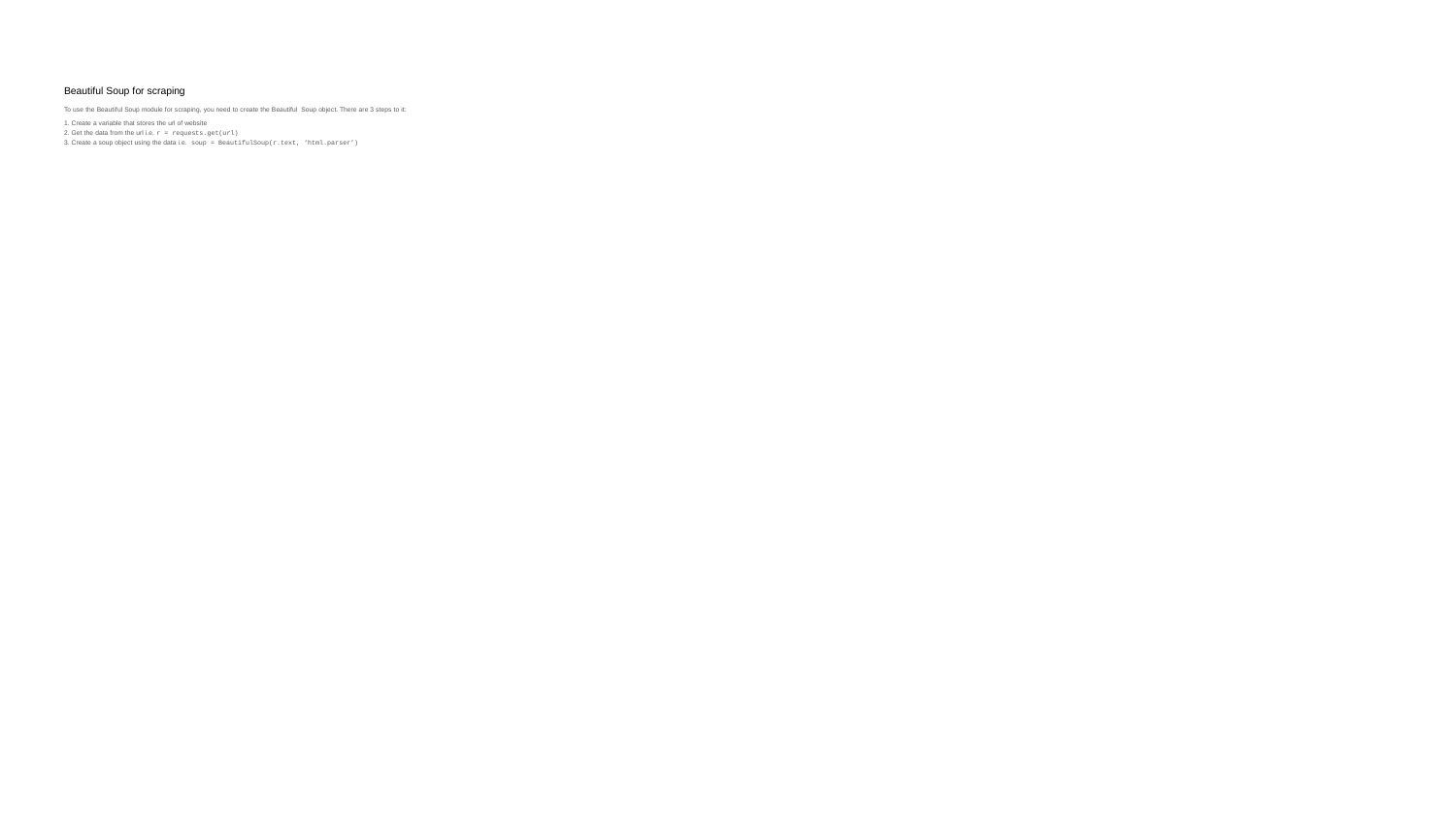

# Beautiful Soup for scraping
To use the Beautiful Soup module for scraping, you need to create the Beautiful  Soup object. There are 3 steps to it:
1. Create a variable that stores the url of website
2. Get the data from the url i.e. r = requests.get(url)
3. Create a soup object using the data i.e.  soup = BeautifulSoup(r.text, ‘html.parser’)